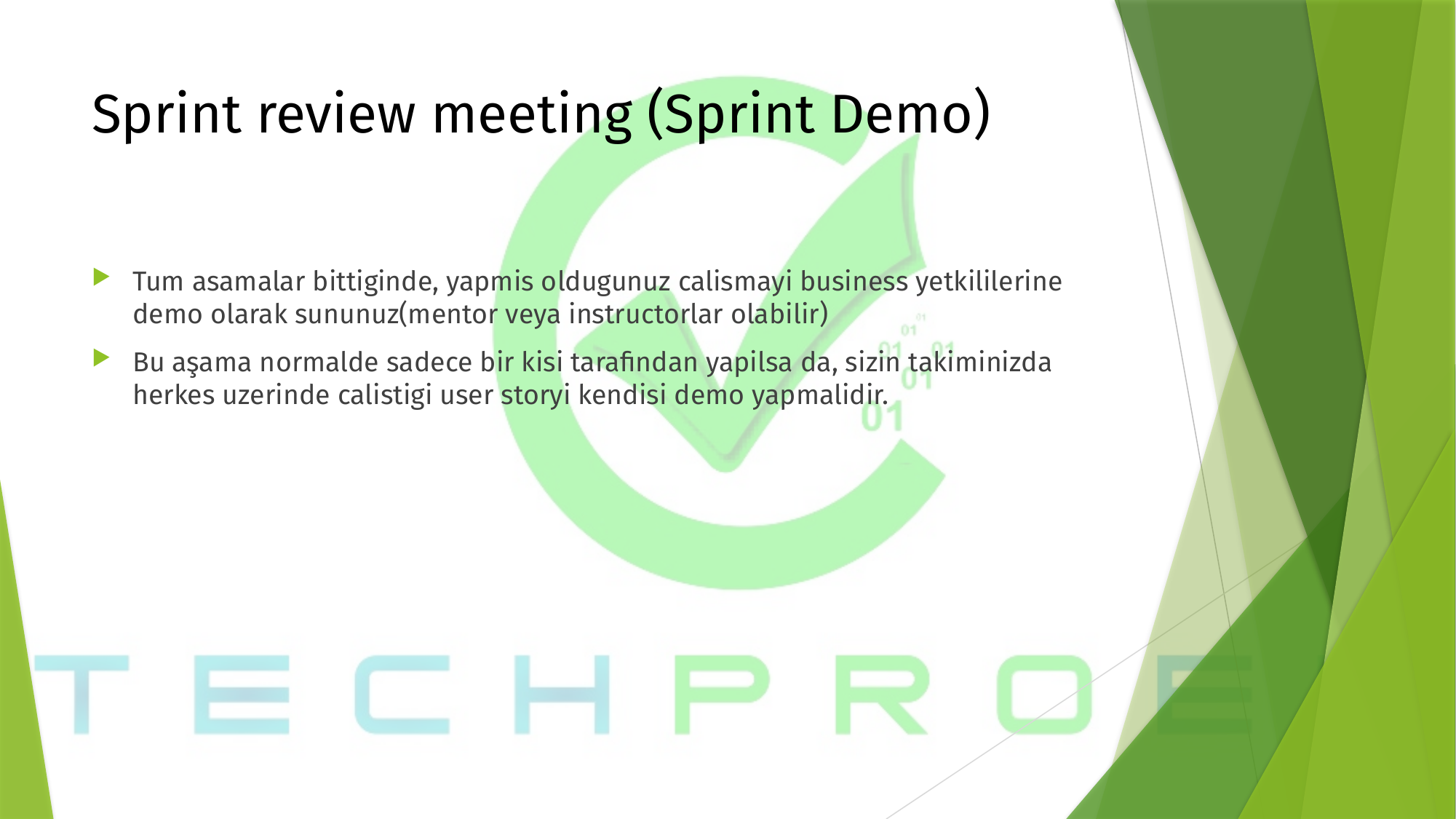

# Sprint review meeting (Sprint Demo)
Tum asamalar bittiginde, yapmis oldugunuz calismayi business yetkililerine demo olarak sununuz(mentor veya instructorlar olabilir)
Bu aşama normalde sadece bir kisi tarafindan yapilsa da, sizin takiminizda herkes uzerinde calistigi user storyi kendisi demo yapmalidir.